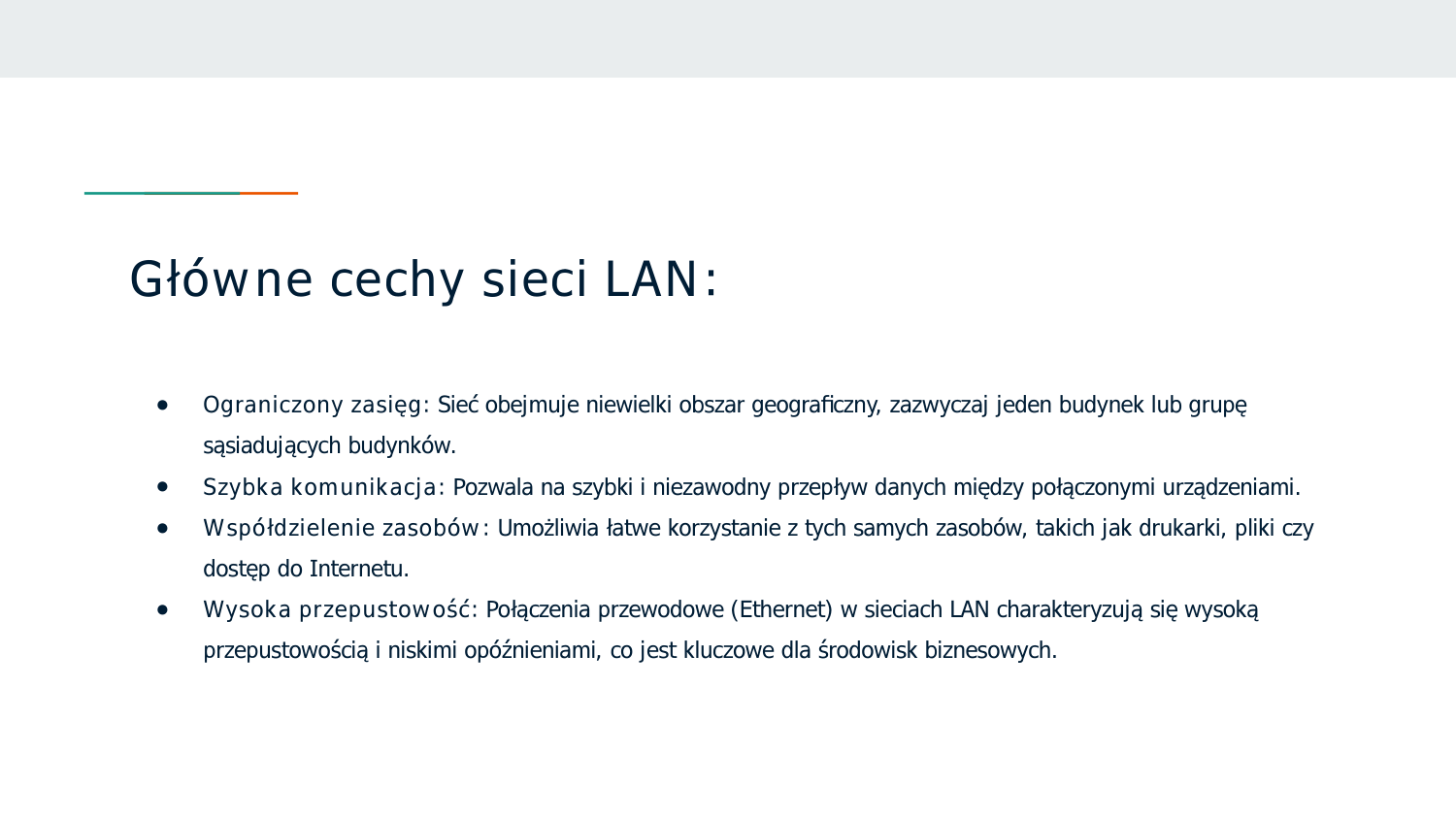

# Główne cechy sieci LAN:

Ograniczony zasięg: Sieć obejmuje niewielki obszar geograficzny, zazwyczaj jeden budynek lub grupę sąsiadujących budynków.
Szybka komunikacja: Pozwala na szybki i niezawodny przepływ danych między połączonymi urządzeniami.
Współdzielenie zasobów: Umożliwia łatwe korzystanie z tych samych zasobów, takich jak drukarki, pliki czy dostęp do Internetu.
Wysoka przepustowość: Połączenia przewodowe (Ethernet) w sieciach LAN charakteryzują się wysoką przepustowością i niskimi opóźnieniami, co jest kluczowe dla środowisk biznesowych.